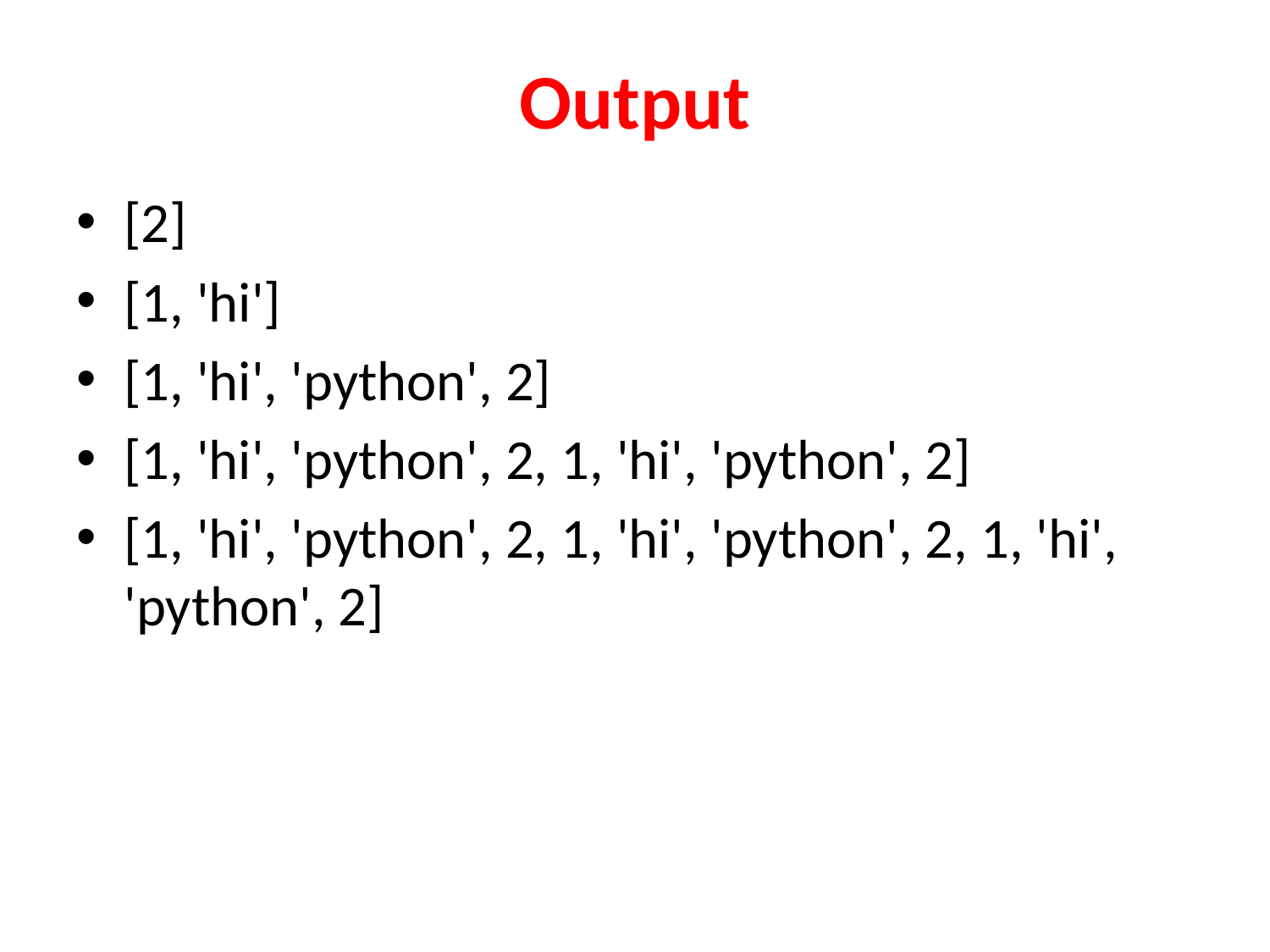

# Output
[2]
[1, 'hi']
[1, 'hi', 'python', 2]
[1, 'hi', 'python', 2, 1, 'hi', 'python', 2]
[1, 'hi', 'python', 2, 1, 'hi', 'python', 2, 1, 'hi', 'python', 2]